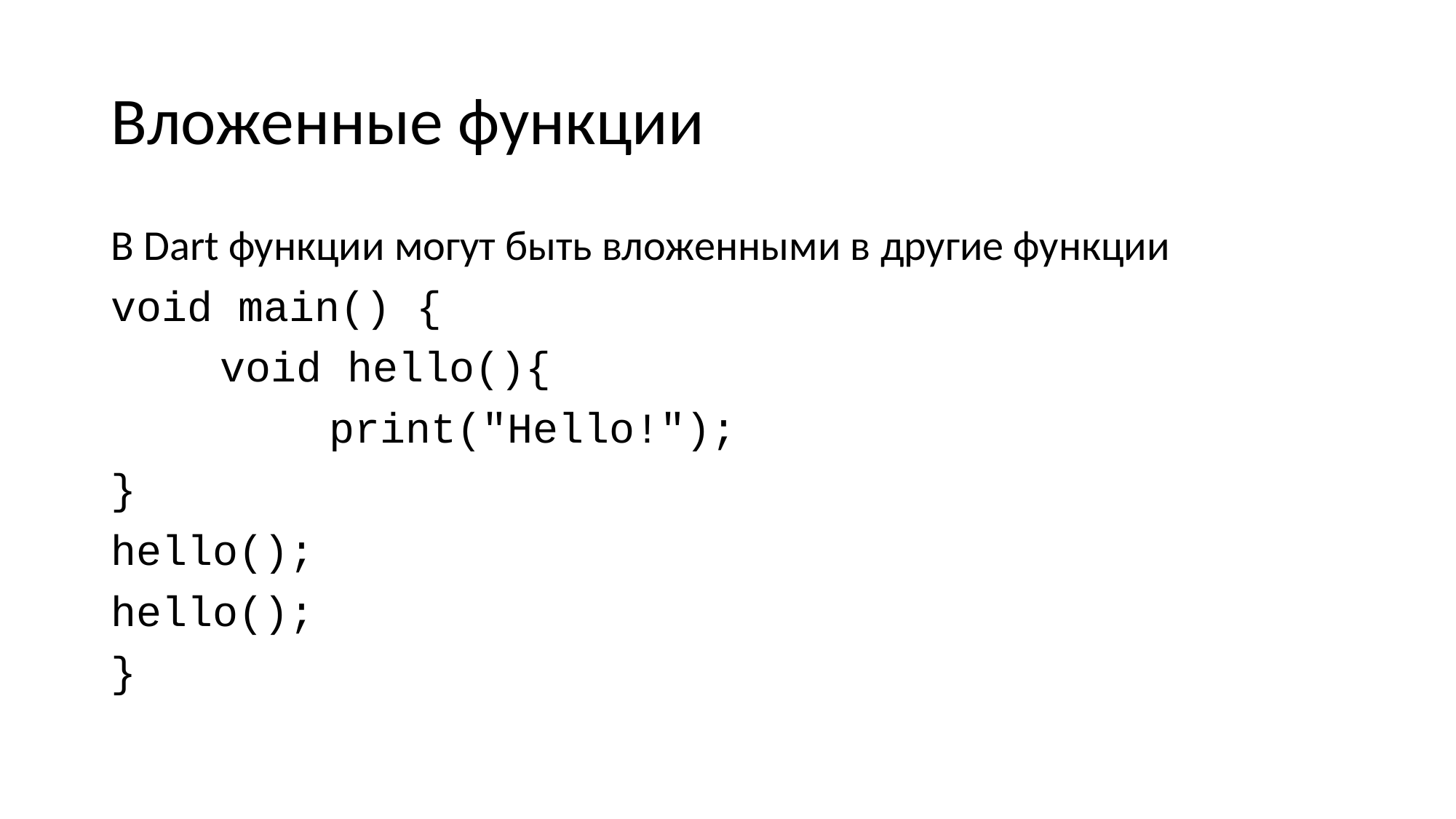

# Вложенные функции
В Dart функции могут быть вложенными в другие функции
void main() {
	void hello(){
		print("Hello!");
}
hello();
hello();
}